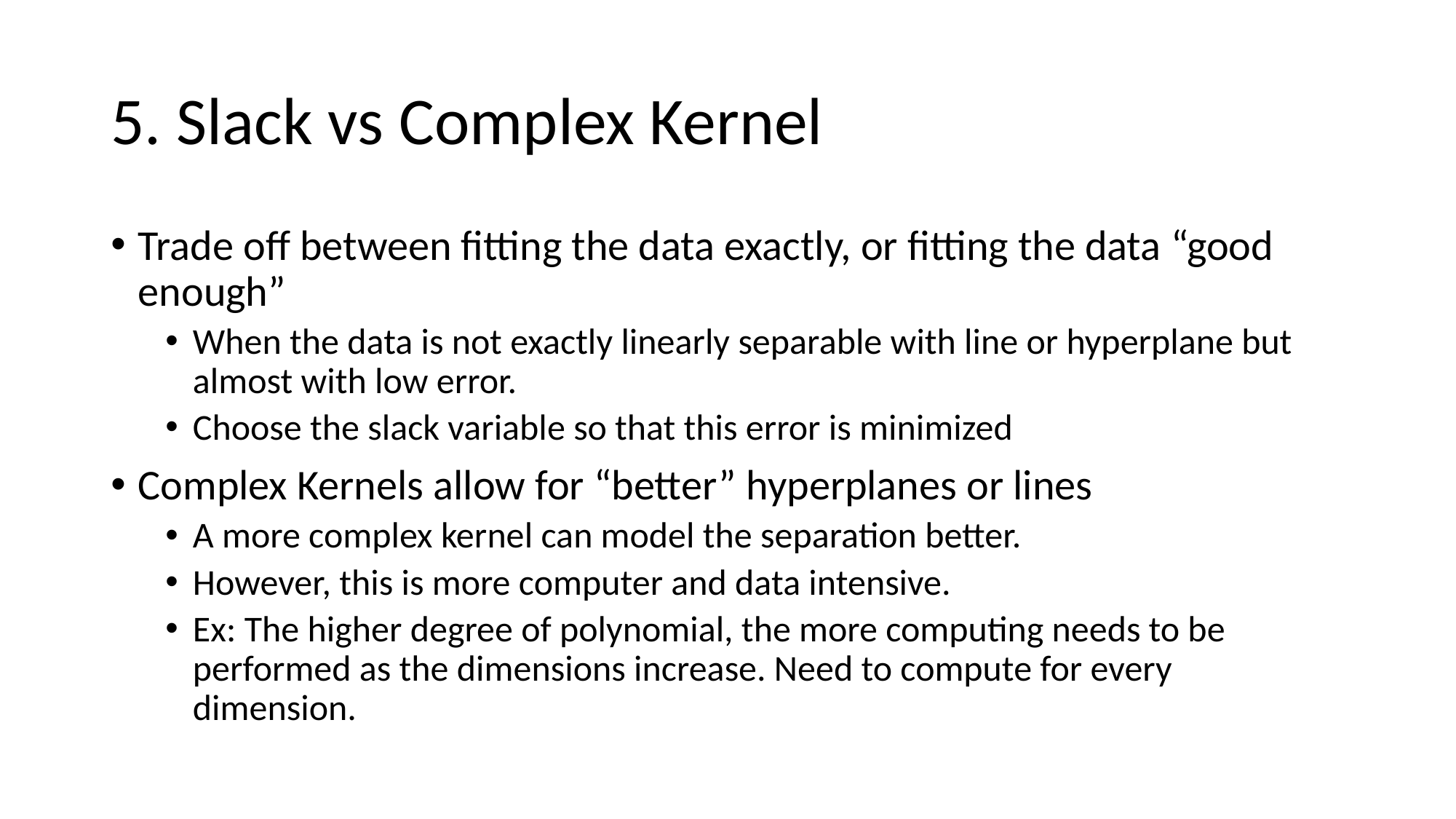

# 5. Slack vs Complex Kernel
Trade off between fitting the data exactly, or fitting the data “good enough”
When the data is not exactly linearly separable with line or hyperplane but almost with low error.
Choose the slack variable so that this error is minimized
Complex Kernels allow for “better” hyperplanes or lines
A more complex kernel can model the separation better.
However, this is more computer and data intensive.
Ex: The higher degree of polynomial, the more computing needs to be performed as the dimensions increase. Need to compute for every dimension.